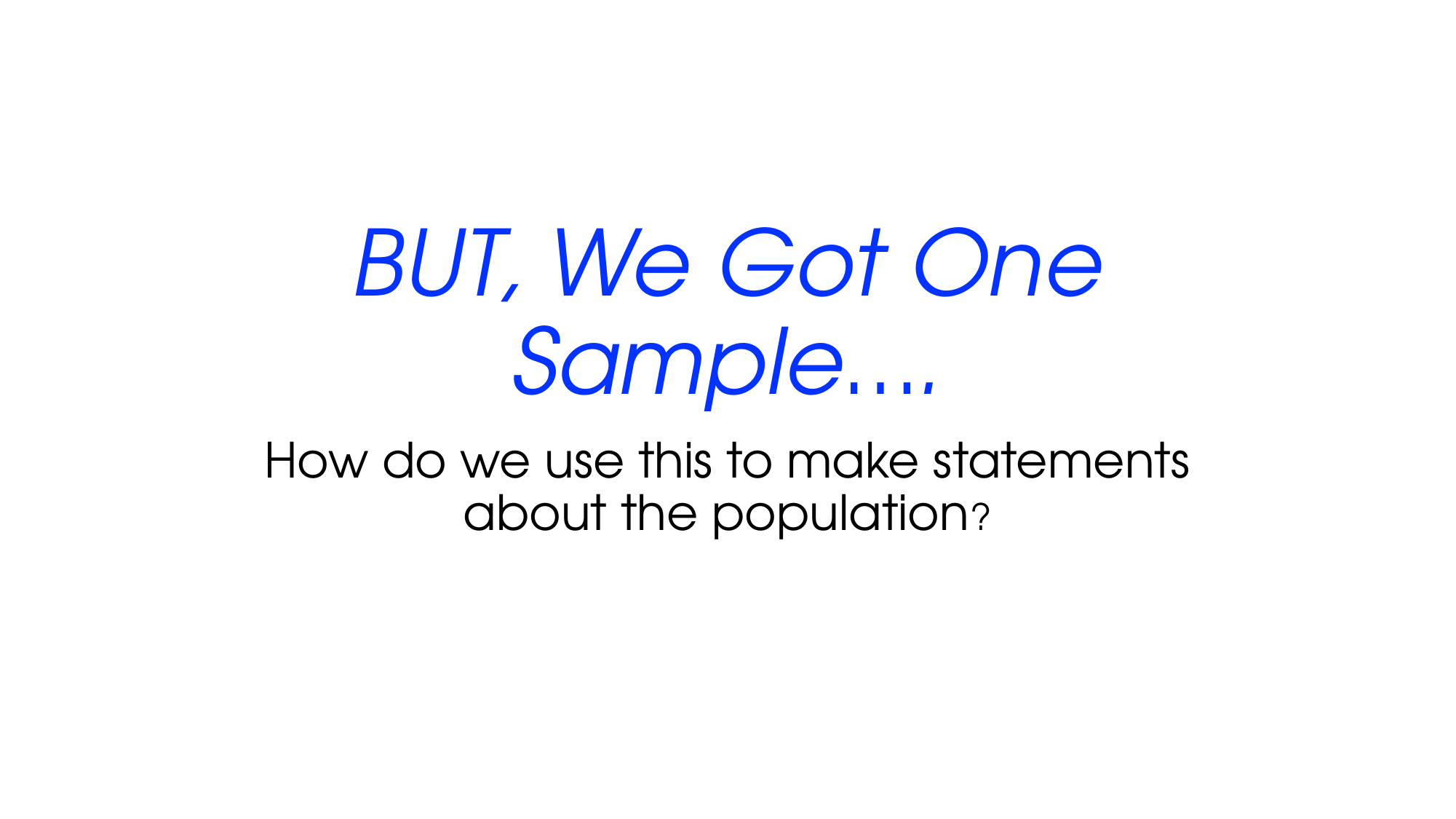

# BUT, We Got One Sample….
How do we use this to make statements about the population?